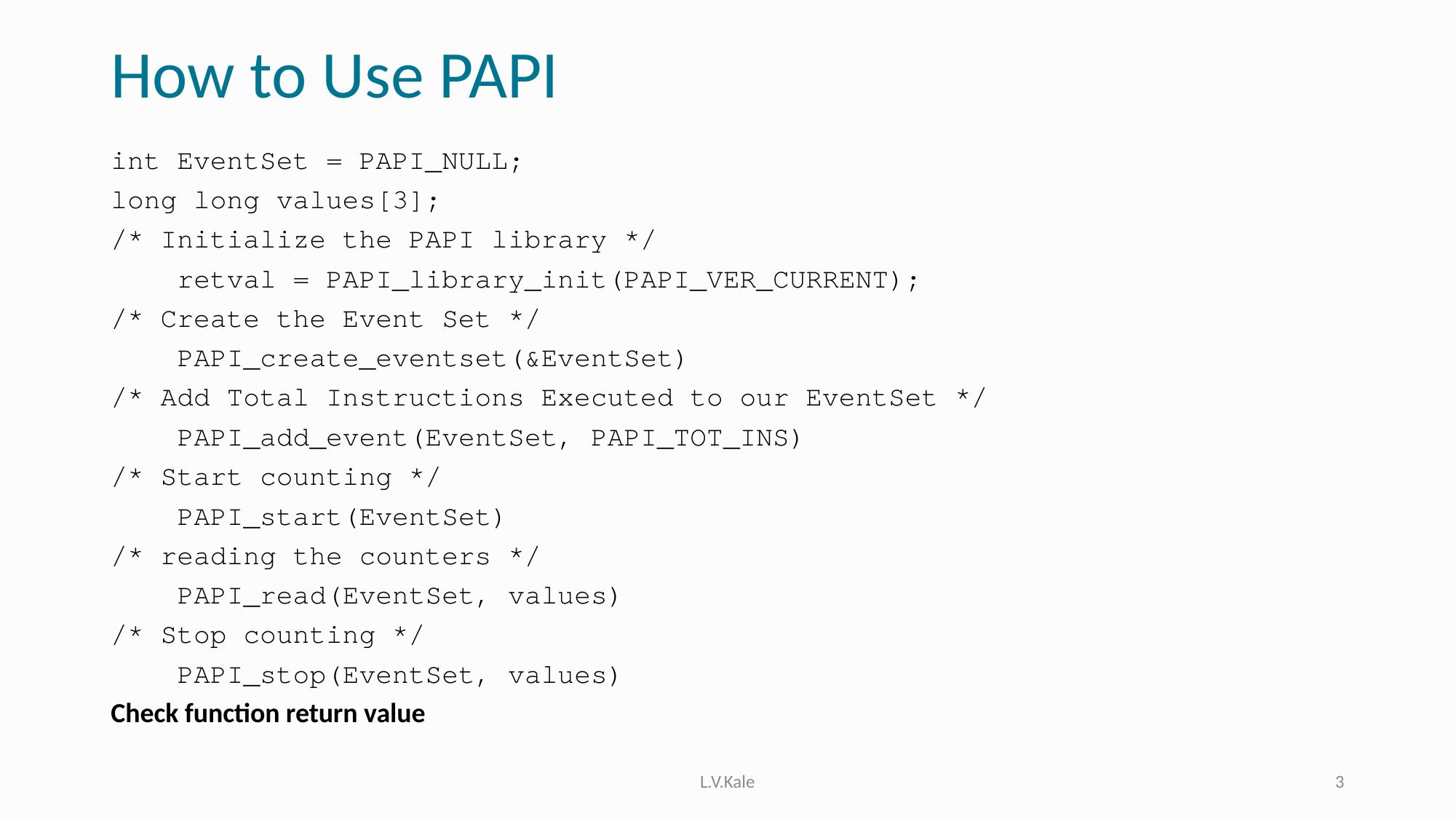

# How to Use PAPI
int EventSet = PAPI_NULL;
long long values[3];
/* Initialize the PAPI library */
    retval = PAPI_library_init(PAPI_VER_CURRENT);
/* Create the Event Set */
    PAPI_create_eventset(&EventSet)
/* Add Total Instructions Executed to our EventSet */
    PAPI_add_event(EventSet, PAPI_TOT_INS)
/* Start counting */
    PAPI_start(EventSet)
/* reading the counters */
    PAPI_read(EventSet, values)
/* Stop counting */
    PAPI_stop(EventSet, values)
Check function return value

L.V.Kale
3